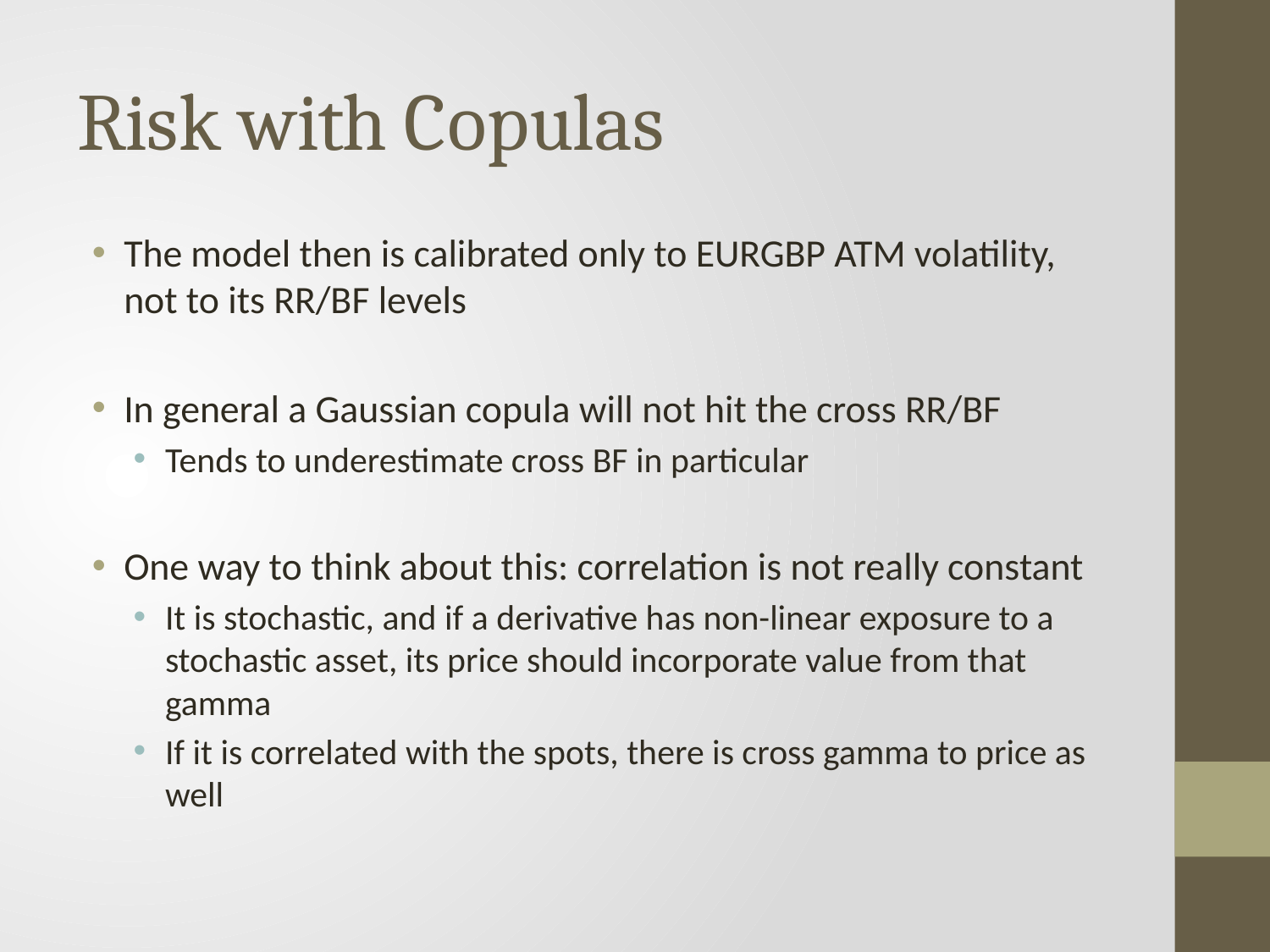

# Risk with Copulas
The model then is calibrated only to EURGBP ATM volatility, not to its RR/BF levels

In general a Gaussian copula will not hit the cross RR/BF
Tends to underestimate cross BF in particular

One way to think about this: correlation is not really constant
It is stochastic, and if a derivative has non-linear exposure to a stochastic asset, its price should incorporate value from that gamma
If it is correlated with the spots, there is cross gamma to price as well